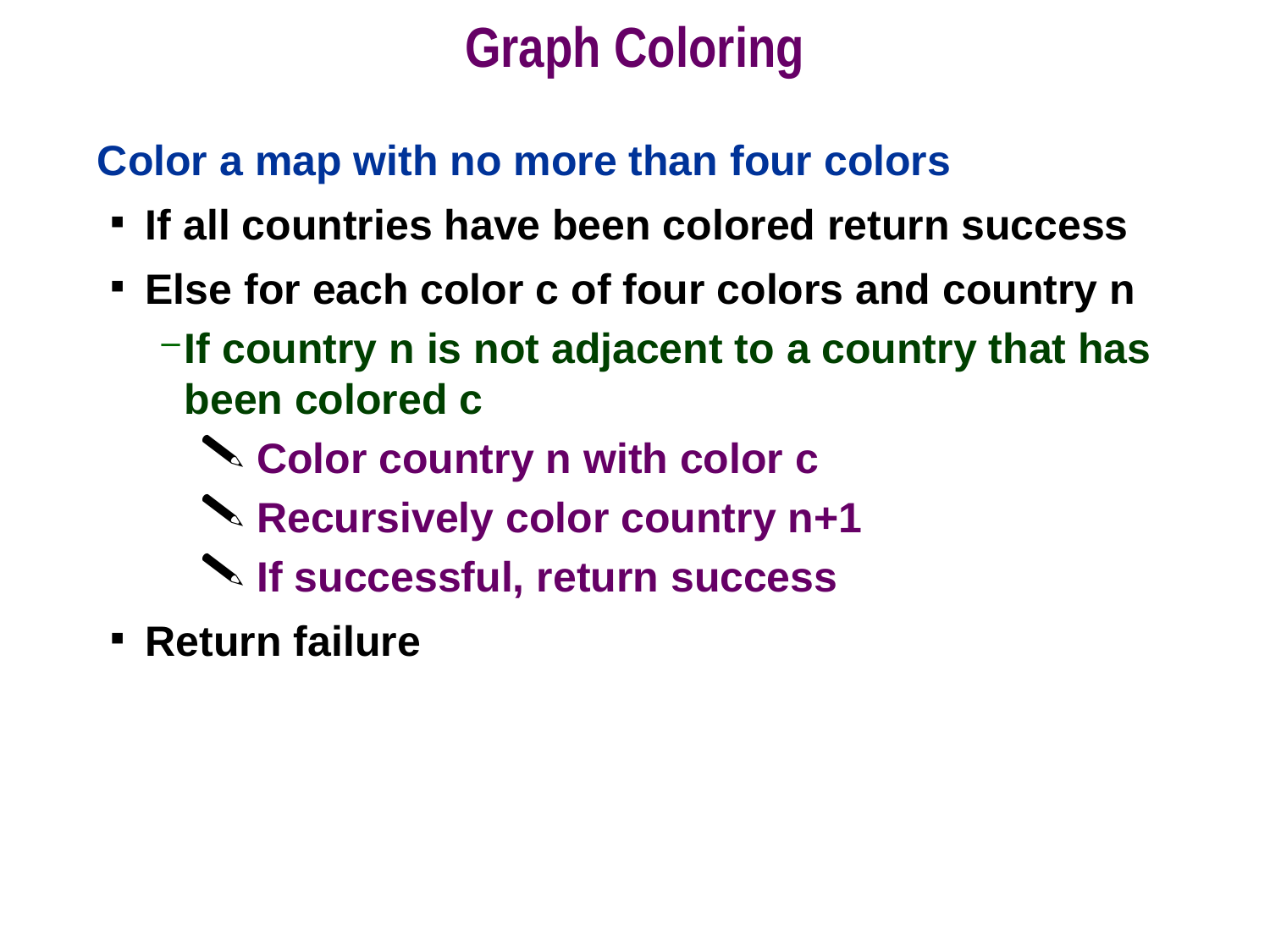

# Graph Coloring
Color a map with no more than four colors
If all countries have been colored return success
Else for each color c of four colors and country n
If country n is not adjacent to a country that has been colored c
Color country n with color c
Recursively color country n+1
If successful, return success
Return failure